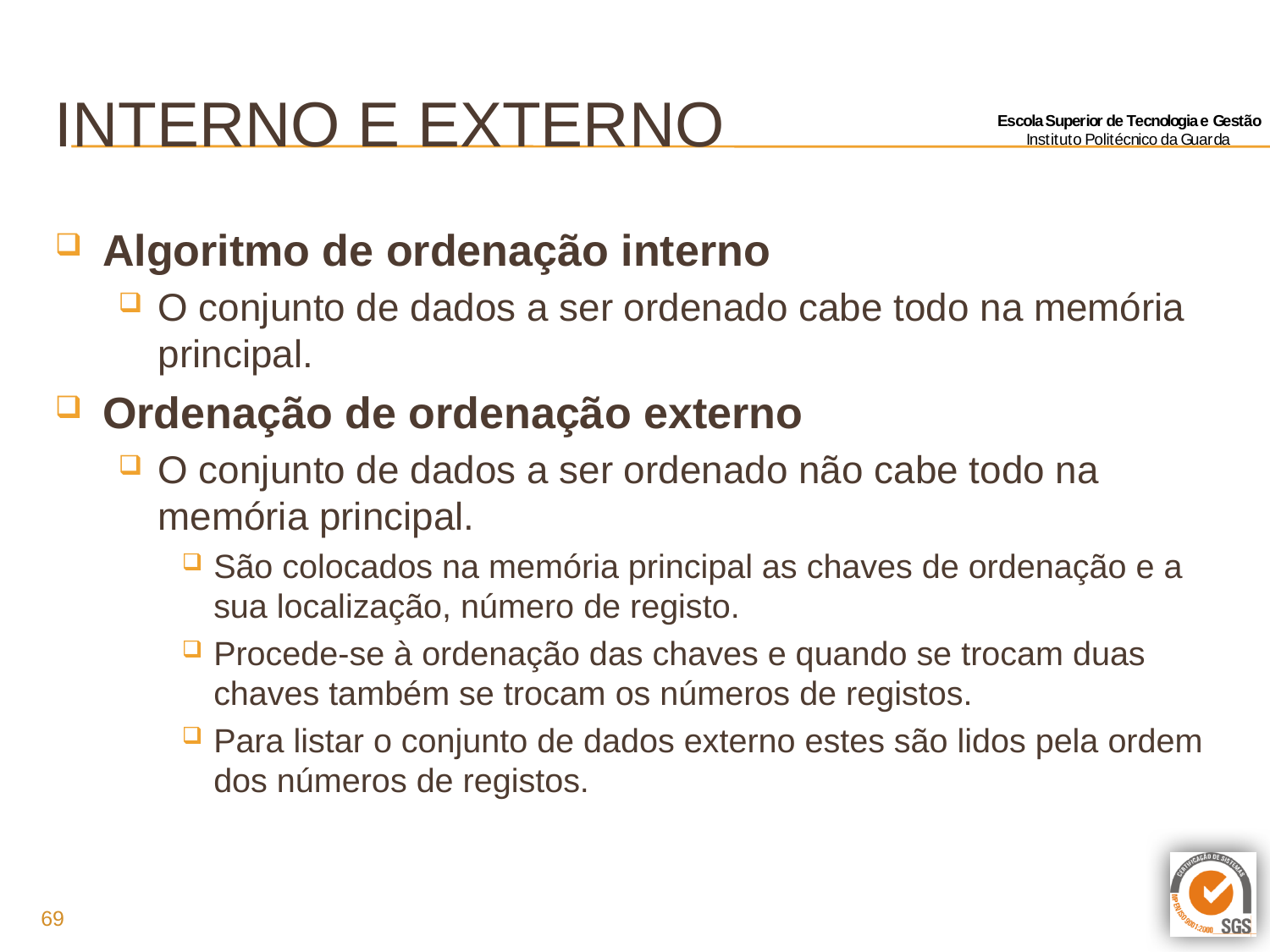

# Interno e Externo
Algoritmo de ordenação interno
O conjunto de dados a ser ordenado cabe todo na memória principal.
Ordenação de ordenação externo
O conjunto de dados a ser ordenado não cabe todo na memória principal.
São colocados na memória principal as chaves de ordenação e a sua localização, número de registo.
Procede-se à ordenação das chaves e quando se trocam duas chaves também se trocam os números de registos.
Para listar o conjunto de dados externo estes são lidos pela ordem dos números de registos.

69